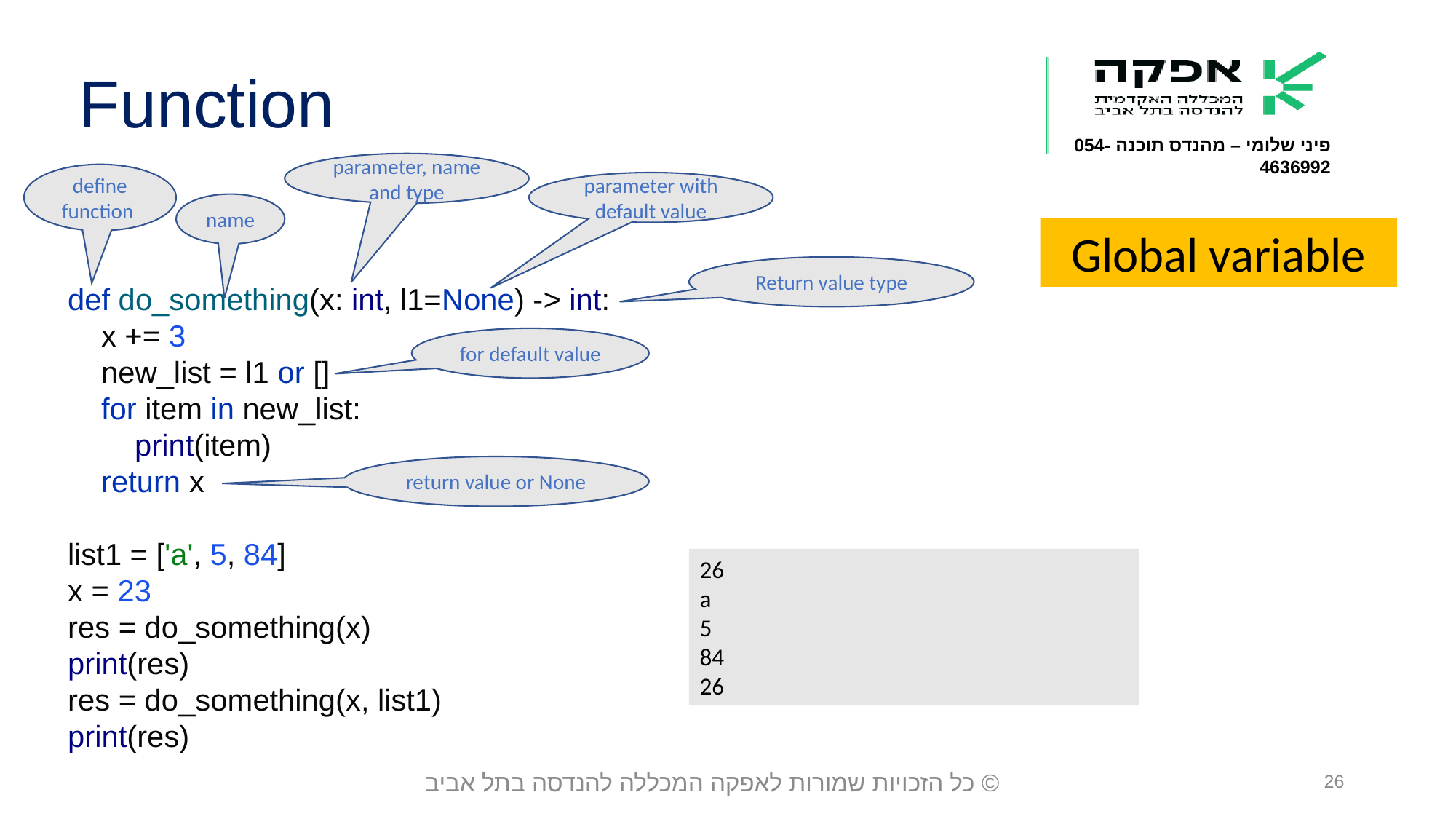

Function
parameter, name and type
define function
parameter with default value
name
Global variable
Return value type
def do_something(x: int, l1=None) -> int:
    x += 3
    new_list = l1 or []
    for item in new_list:
        print(item)
    return x

list1 = ['a', 5, 84]
x = 23
res = do_something(x)
print(res)
res = do_something(x, list1)
print(res)
for default value
return value or None
26
a
5
84
26
© כל הזכויות שמורות לאפקה המכללה להנדסה בתל אביב
26